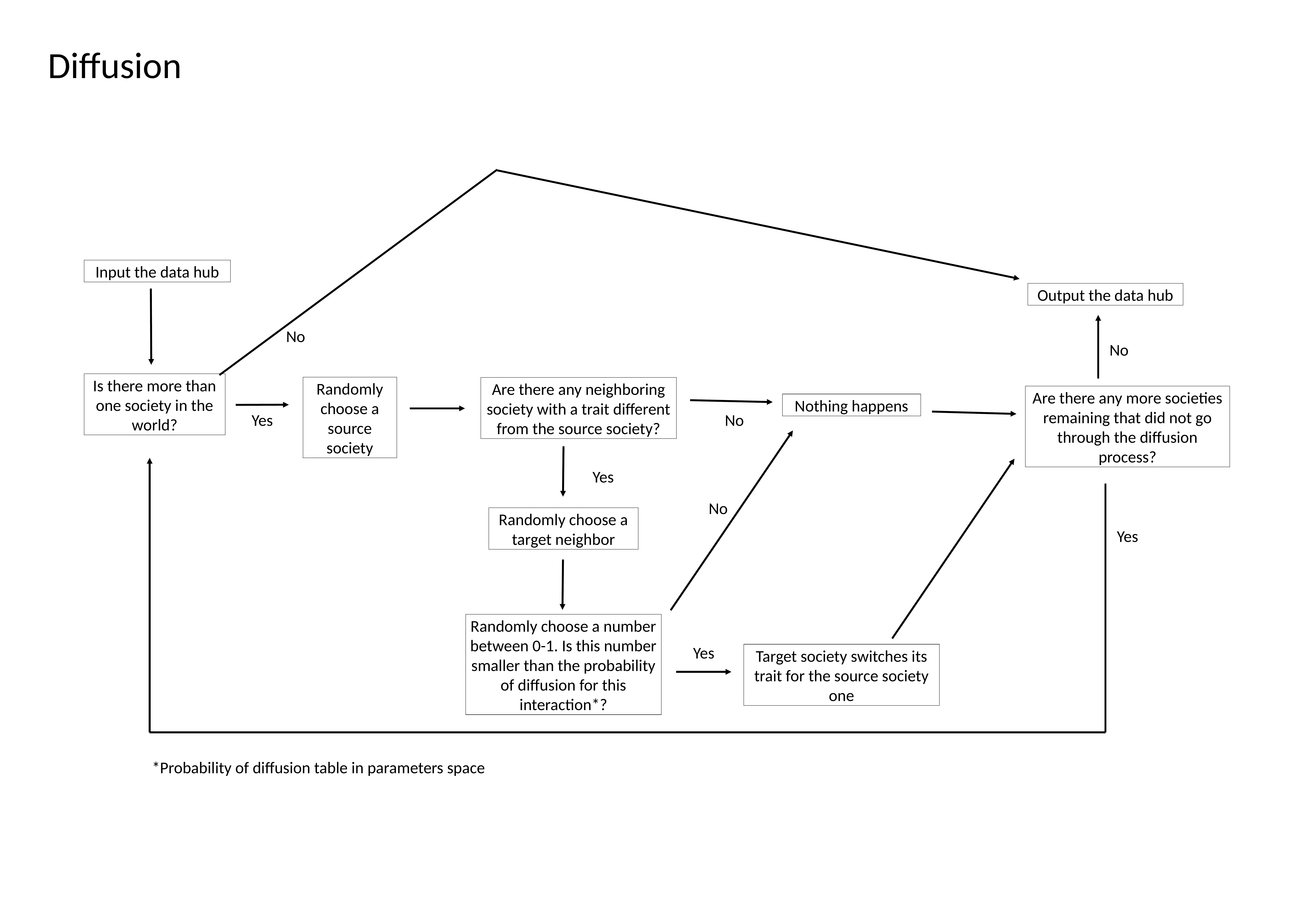

Diffusion
Input the data hub
Output the data hub
No
No
Is there more than one society in the world?
Randomly choose a source society
Are there any neighboring society with a trait different from the source society?
Are there any more societies remaining that did not go through the diffusion process?
Nothing happens
No
Yes
Yes
No
Randomly choose a target neighbor
Yes
Randomly choose a number between 0-1. Is this number smaller than the probability of diffusion for this interaction*?
Yes
Target society switches its trait for the source society one
*Probability of diffusion table in parameters space